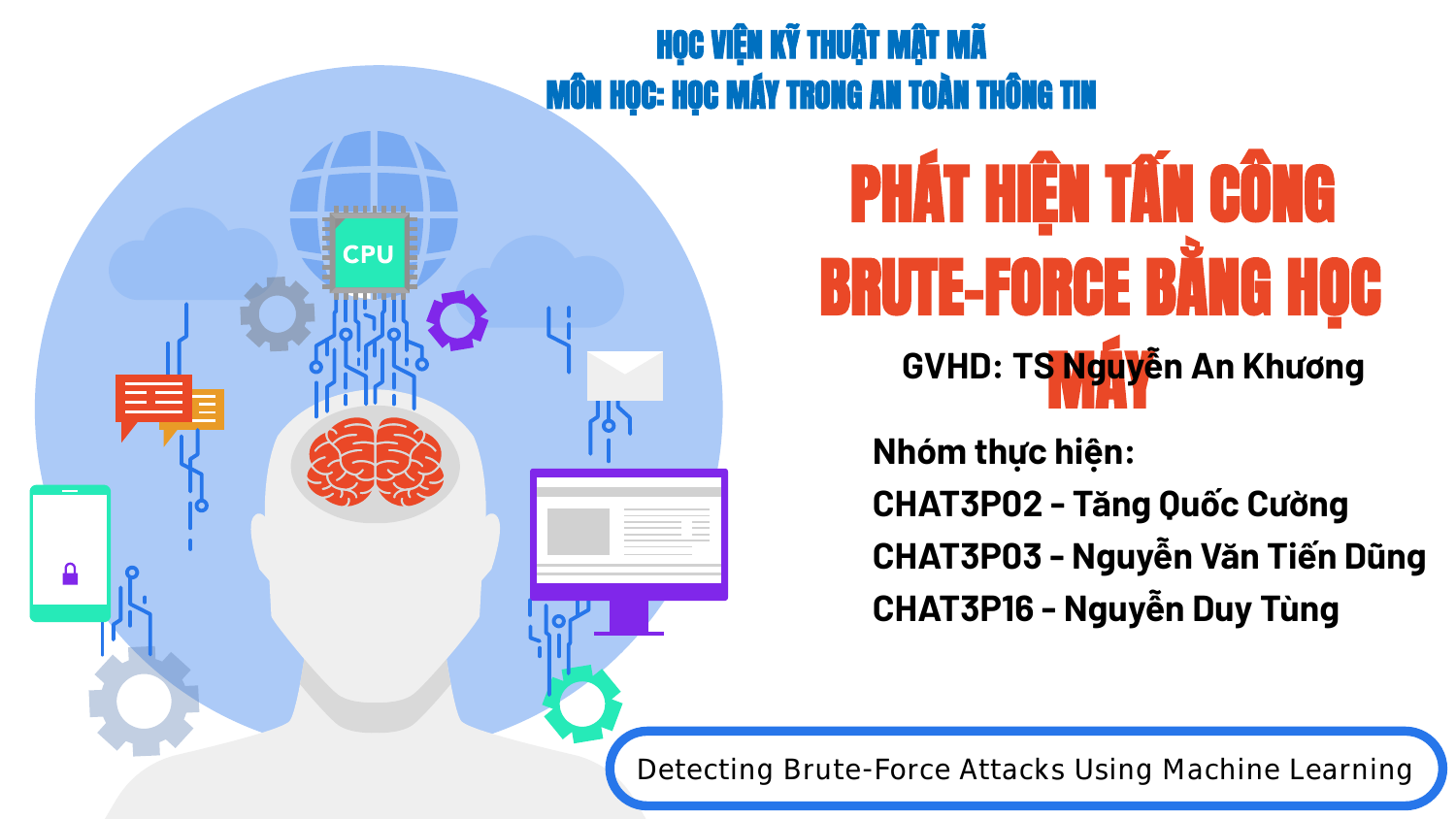

HỌC VIỆN KỸ THUẬT MẬT MÃ
MÔN HỌC: HỌC MÁY TRONG AN TOÀN THÔNG TIN

# PHÁT HIỆN TẤN CÔNG BRUTE-FORCE BẰNG HỌC MÁY
GVHD: TS Nguyễn An Khương
Nhóm thực hiện:
CHAT3P02 - Tăng Quốc Cường
CHAT3P03 - Nguyễn Văn Tiến Dũng
CHAT3P16 - Nguyễn Duy Tùng
Detecting Brute-Force Attacks Using Machine Learning